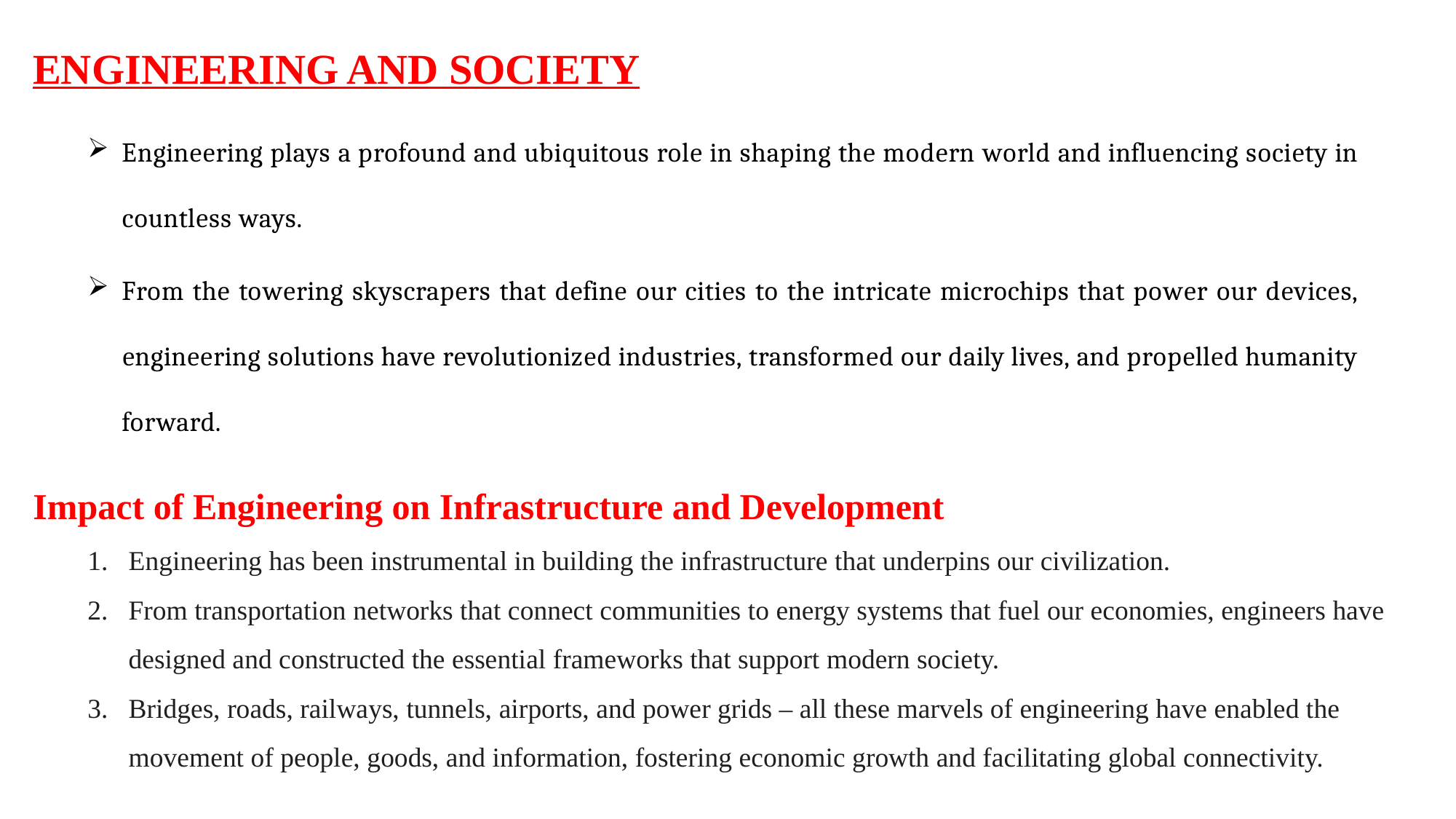

ENGINEERING AND SOCIETY
Engineering plays a profound and ubiquitous role in shaping the modern world and influencing society in countless ways.
From the towering skyscrapers that define our cities to the intricate microchips that power our devices, engineering solutions have revolutionized industries, transformed our daily lives, and propelled humanity forward.
Impact of Engineering on Infrastructure and Development
Engineering has been instrumental in building the infrastructure that underpins our civilization.
From transportation networks that connect communities to energy systems that fuel our economies, engineers have designed and constructed the essential frameworks that support modern society.
Bridges, roads, railways, tunnels, airports, and power grids – all these marvels of engineering have enabled the movement of people, goods, and information, fostering economic growth and facilitating global connectivity.